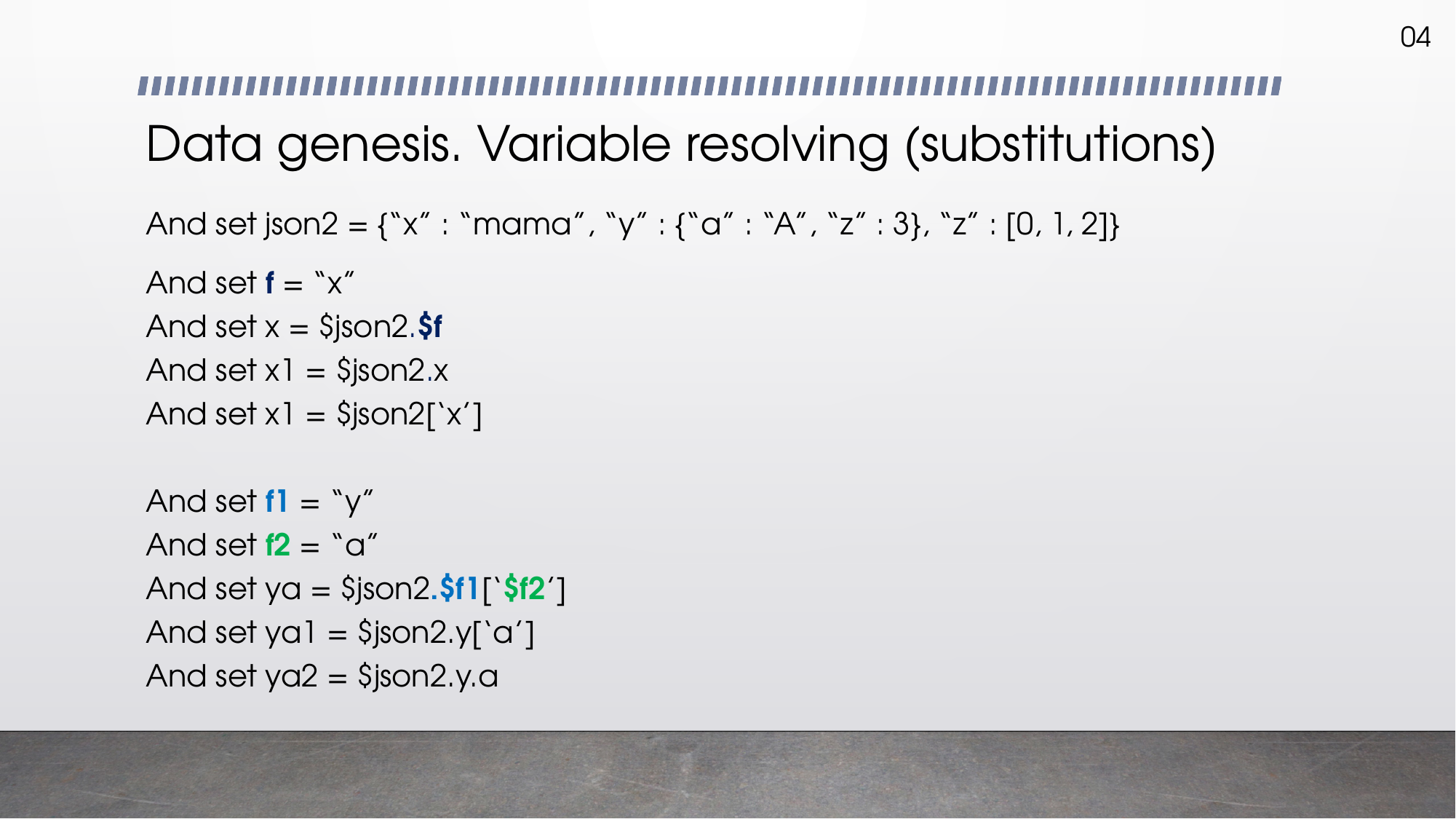

04
# Data genesis. Variable resolving (substitutions)
And set json2 = {“x” : “mama”, “y” : {“a” : “A”, “z” : 3}, “z” : [0, 1, 2]}
And set f = “x”
And set x = $json2.$f
And set x1 = $json2.x
And set x1 = $json2[‘x’]
And set f1 = “y”
And set f2 = “a”
And set ya = $json2.$f1[‘$f2’]
And set ya1 = $json2.y[‘a’]
And set ya2 = $json2.y.a